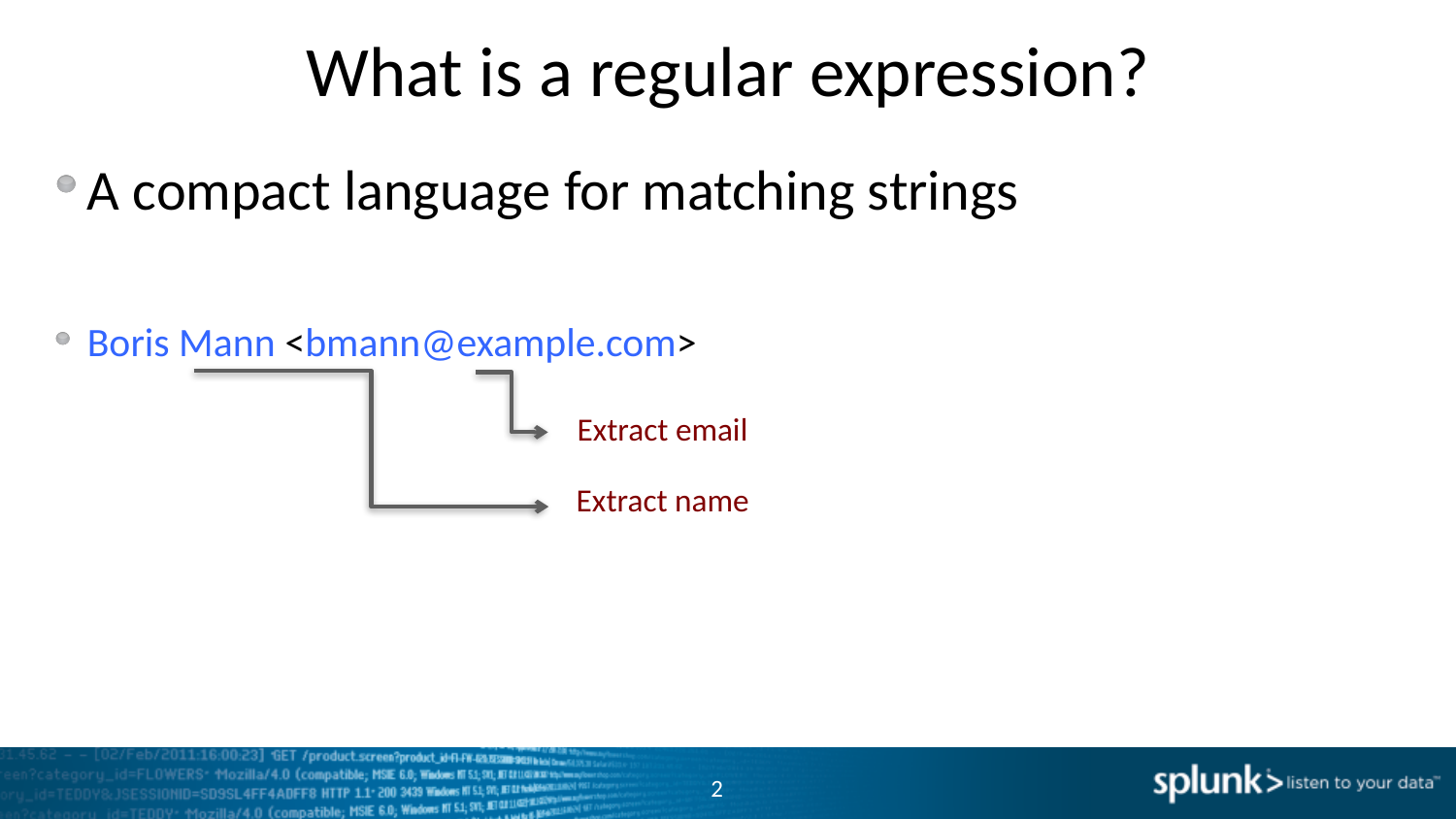

# What is a regular expression?
A compact language for matching strings

Boris Mann <bmann@example.com>

Extract email
Extract name
2